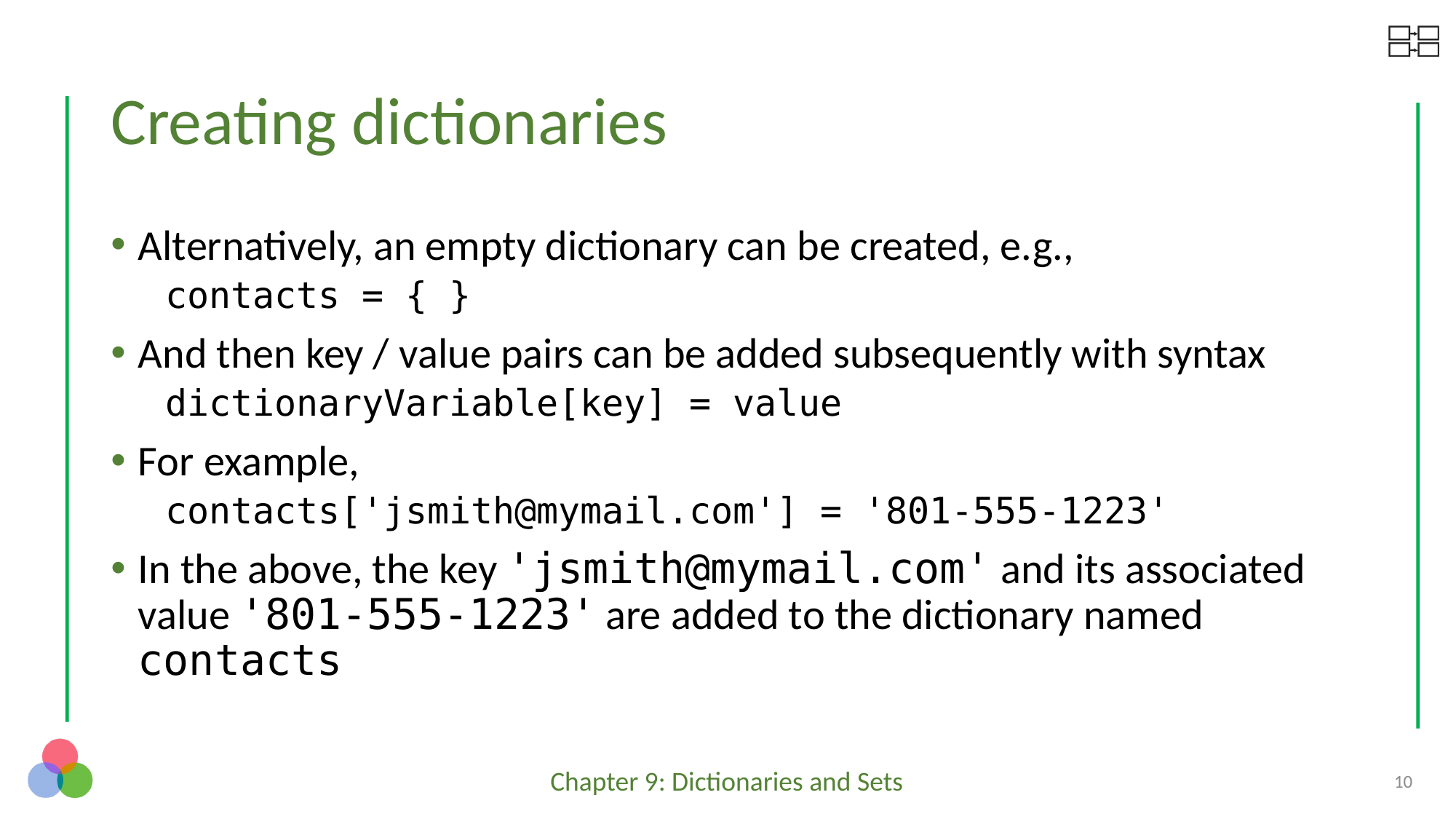

# Creating dictionaries
Alternatively, an empty dictionary can be created, e.g.,
contacts = { }
And then key / value pairs can be added subsequently with syntax
dictionaryVariable[key] = value
For example,
contacts['jsmith@mymail.com'] = '801-555-1223'
In the above, the key 'jsmith@mymail.com' and its associated value '801-555-1223' are added to the dictionary named contacts

10